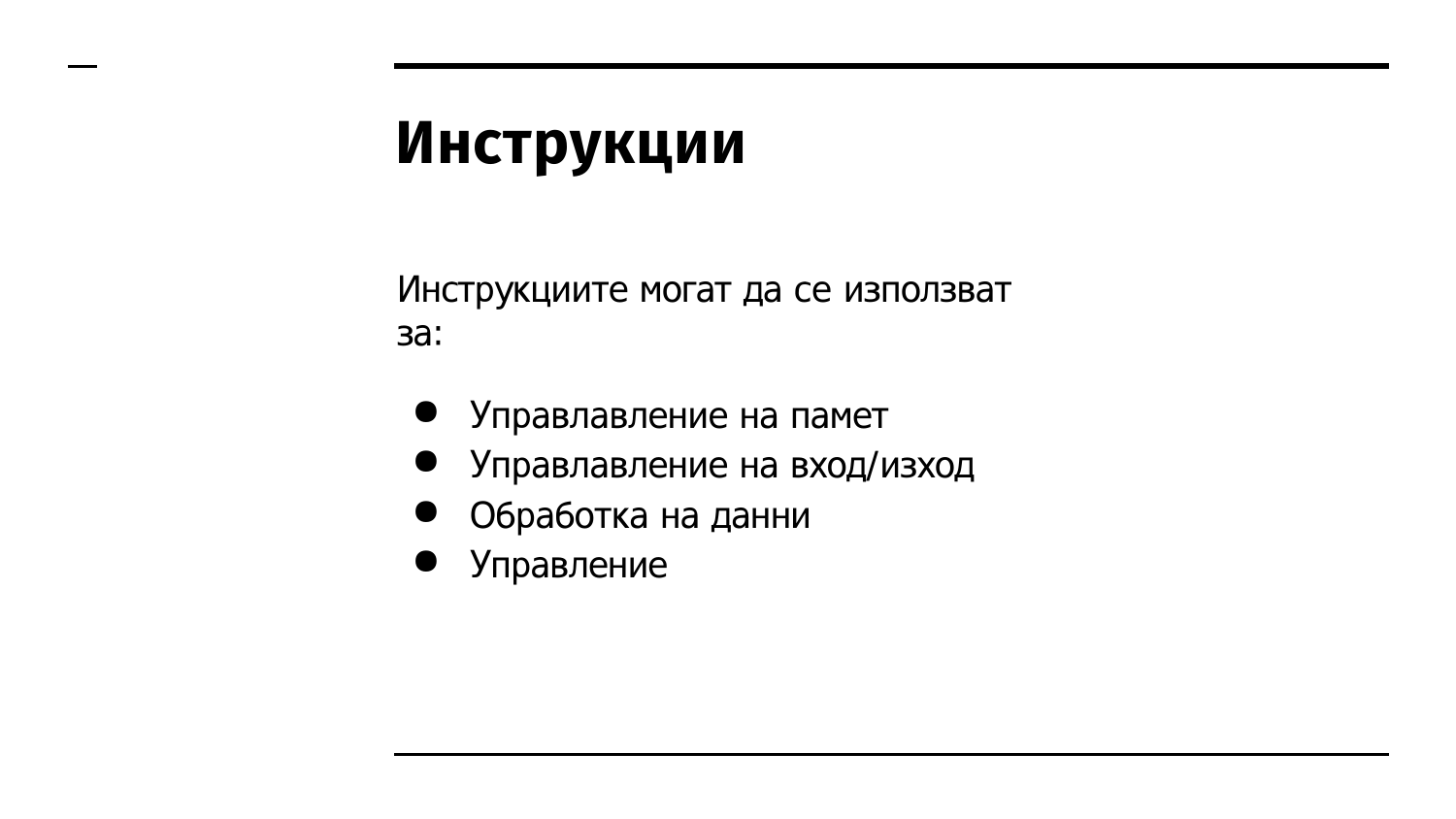

# Инструкции
Инструкциите могат да се използват за:
Управлавление на памет
Управлавление на вход/изход
Обработка на данни
Управление